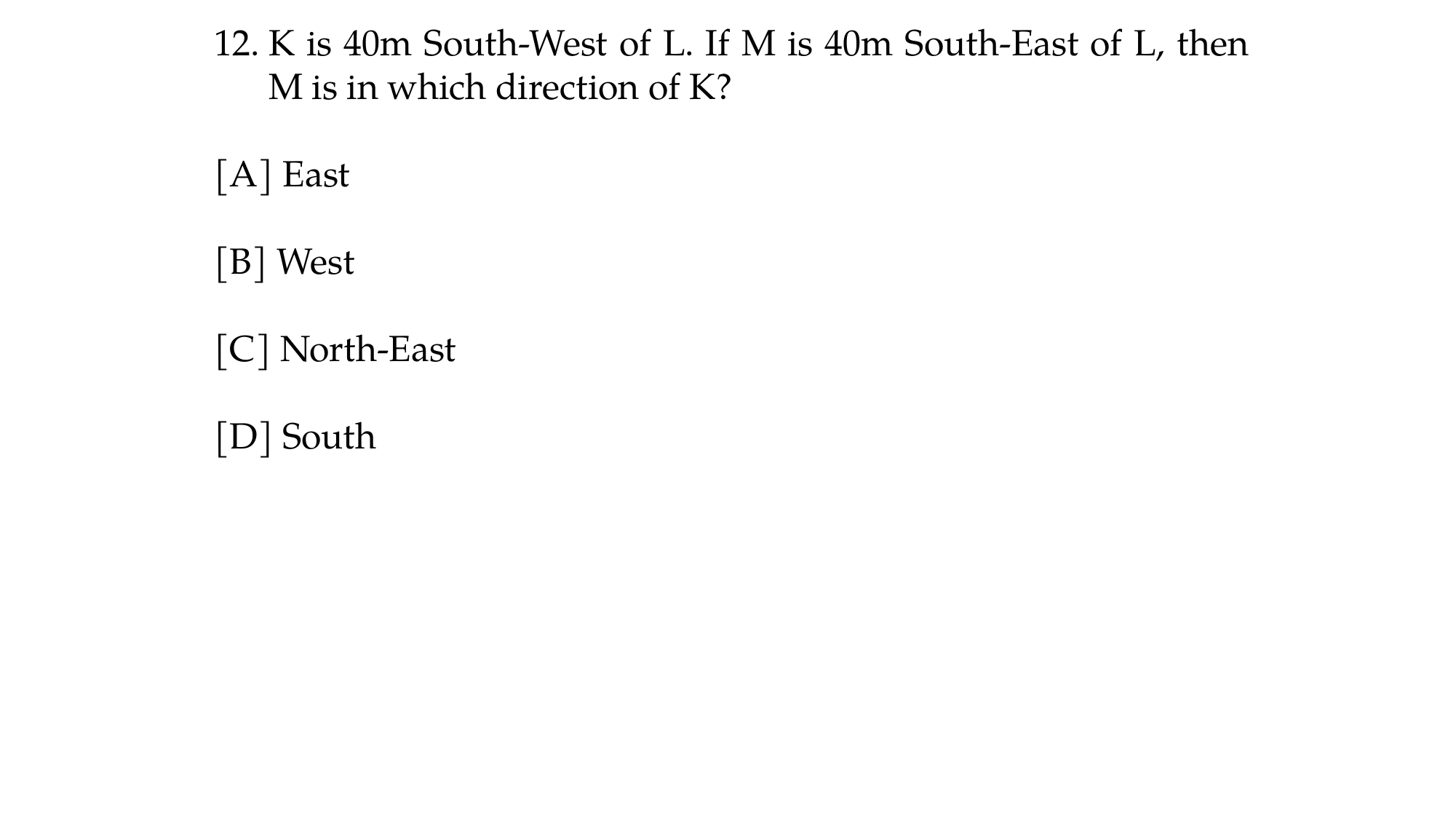

K is 40m South-West of L. If M is 40m South-East of L, then M is in which direction of K?

[A] East

[B] West

[C] North-East

[D] South